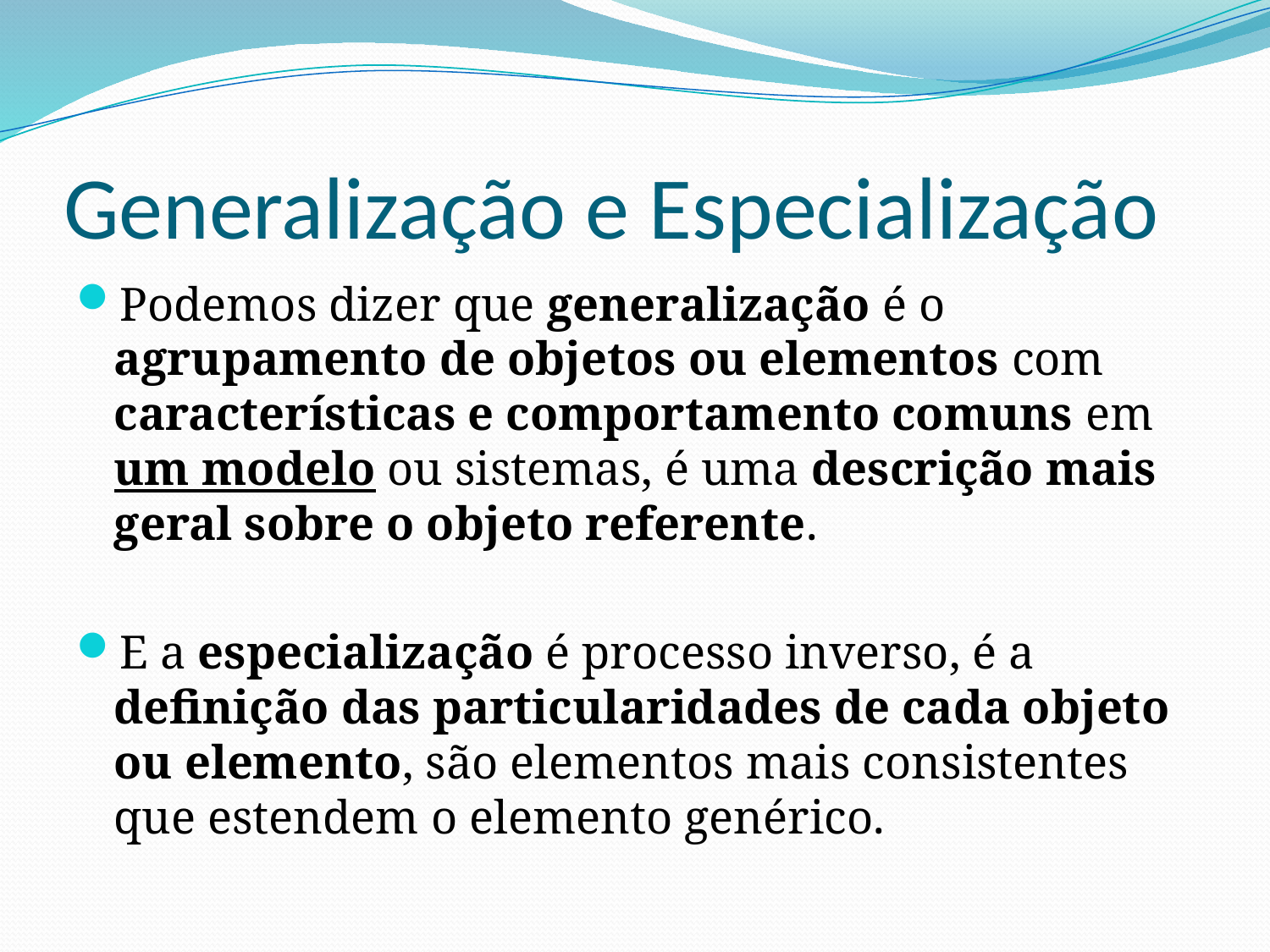

Generalização e Especialização
Podemos dizer que generalização é o agrupamento de objetos ou elementos com características e comportamento comuns em um modelo ou sistemas, é uma descrição mais geral sobre o objeto referente.

E a especialização é processo inverso, é a definição das particularidades de cada objeto ou elemento, são elementos mais consistentes que estendem o elemento genérico.